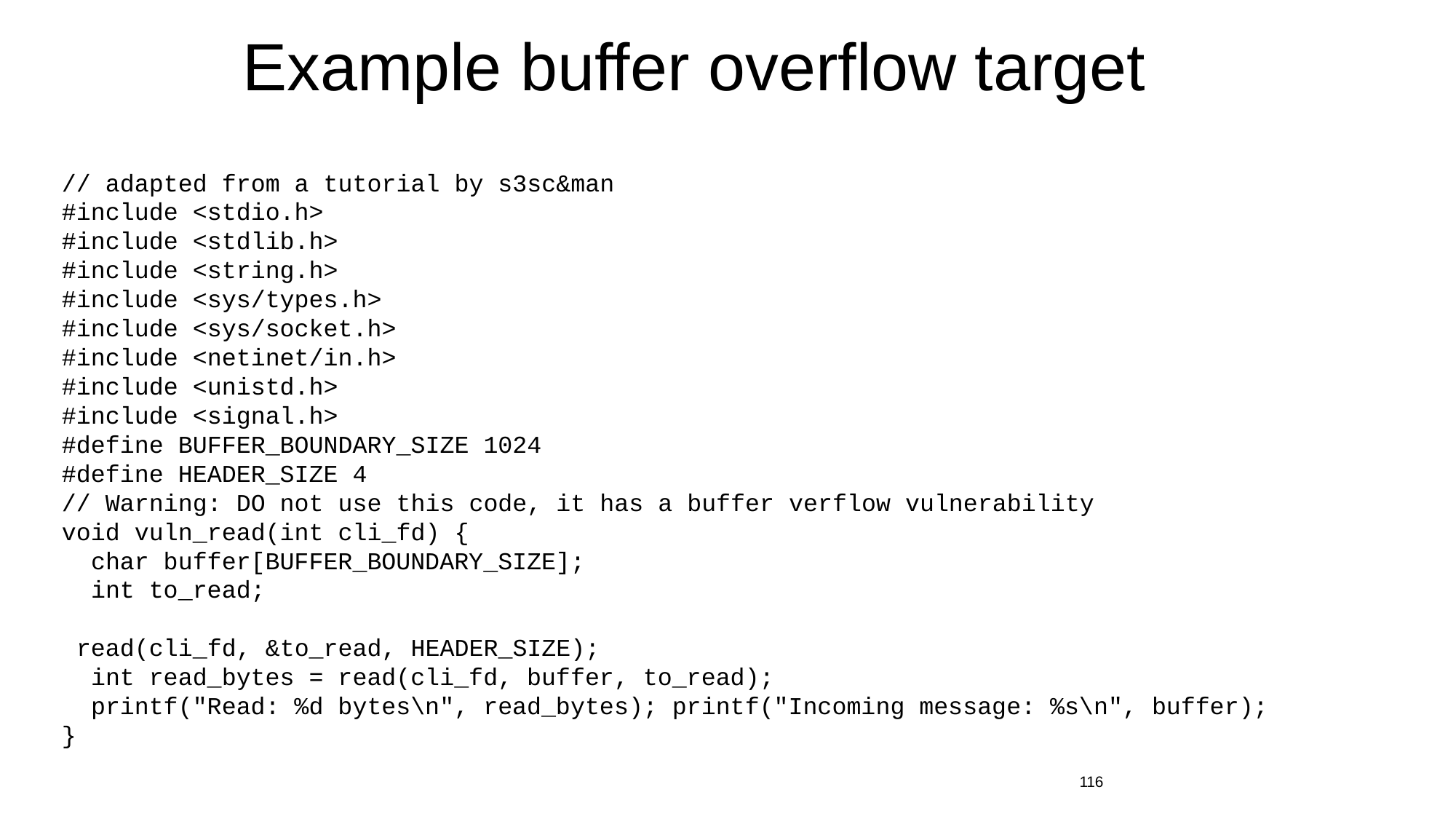

# Example buffer overflow target
// adapted from a tutorial by s3sc&man
#include <stdio.h>
#include <stdlib.h>
#include <string.h>
#include <sys/types.h>
#include <sys/socket.h>
#include <netinet/in.h>
#include <unistd.h>
#include <signal.h>
#define BUFFER_BOUNDARY_SIZE 1024
#define HEADER_SIZE 4
// Warning: DO not use this code, it has a buffer verflow vulnerability
void vuln_read(int cli_fd) {
  char buffer[BUFFER_BOUNDARY_SIZE];
  int to_read;

 read(cli_fd, &to_read, HEADER_SIZE);
  int read_bytes = read(cli_fd, buffer, to_read);
  printf("Read: %d bytes\n", read_bytes); printf("Incoming message: %s\n", buffer);
}

116